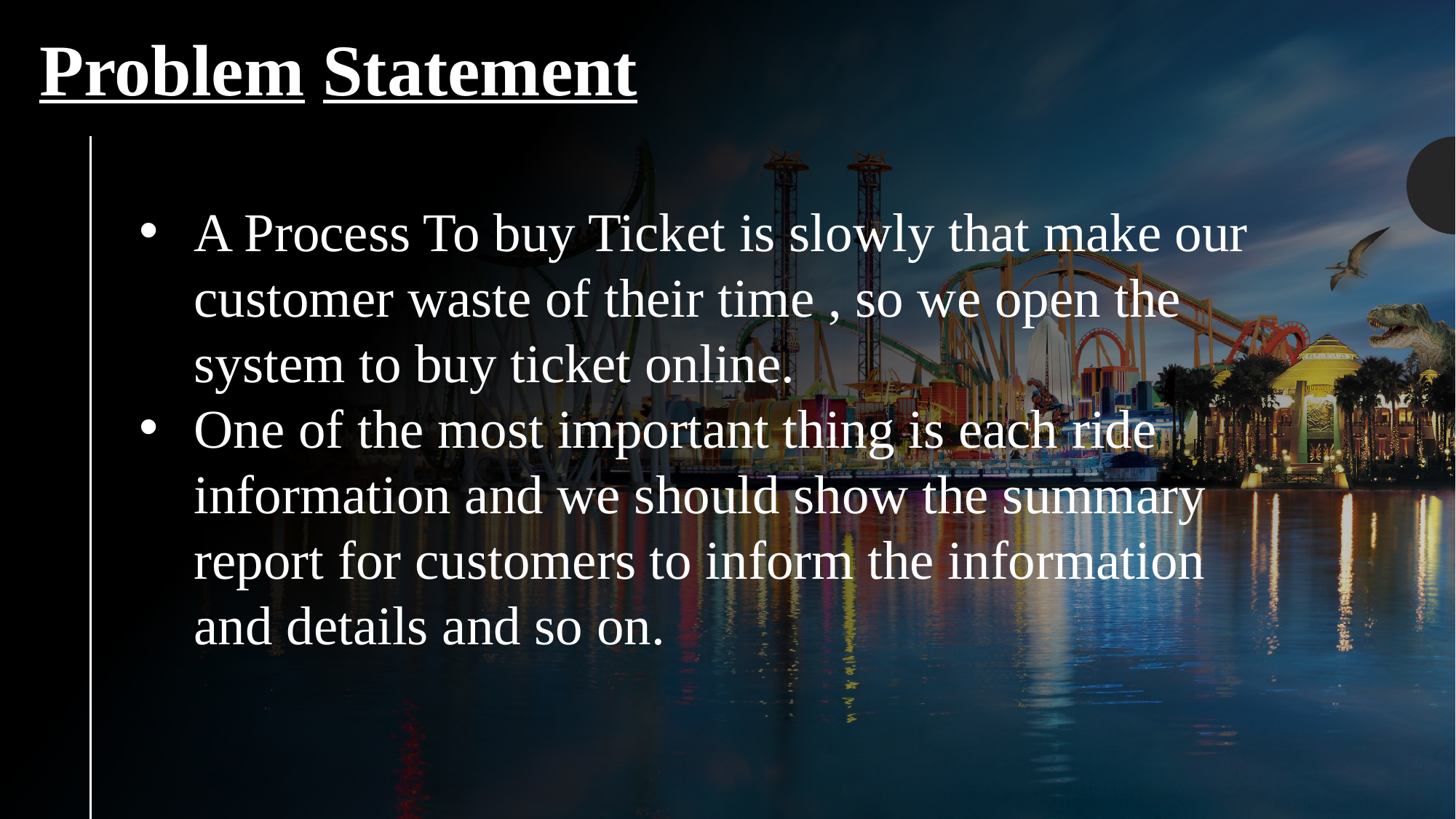

Problem Statement

A Process To buy Ticket is slowly that make our customer waste of their time , so we open the system to buy ticket online.
One of the most important thing is each ride information and we should show the summary report for customers to inform the information and details and so on.

#